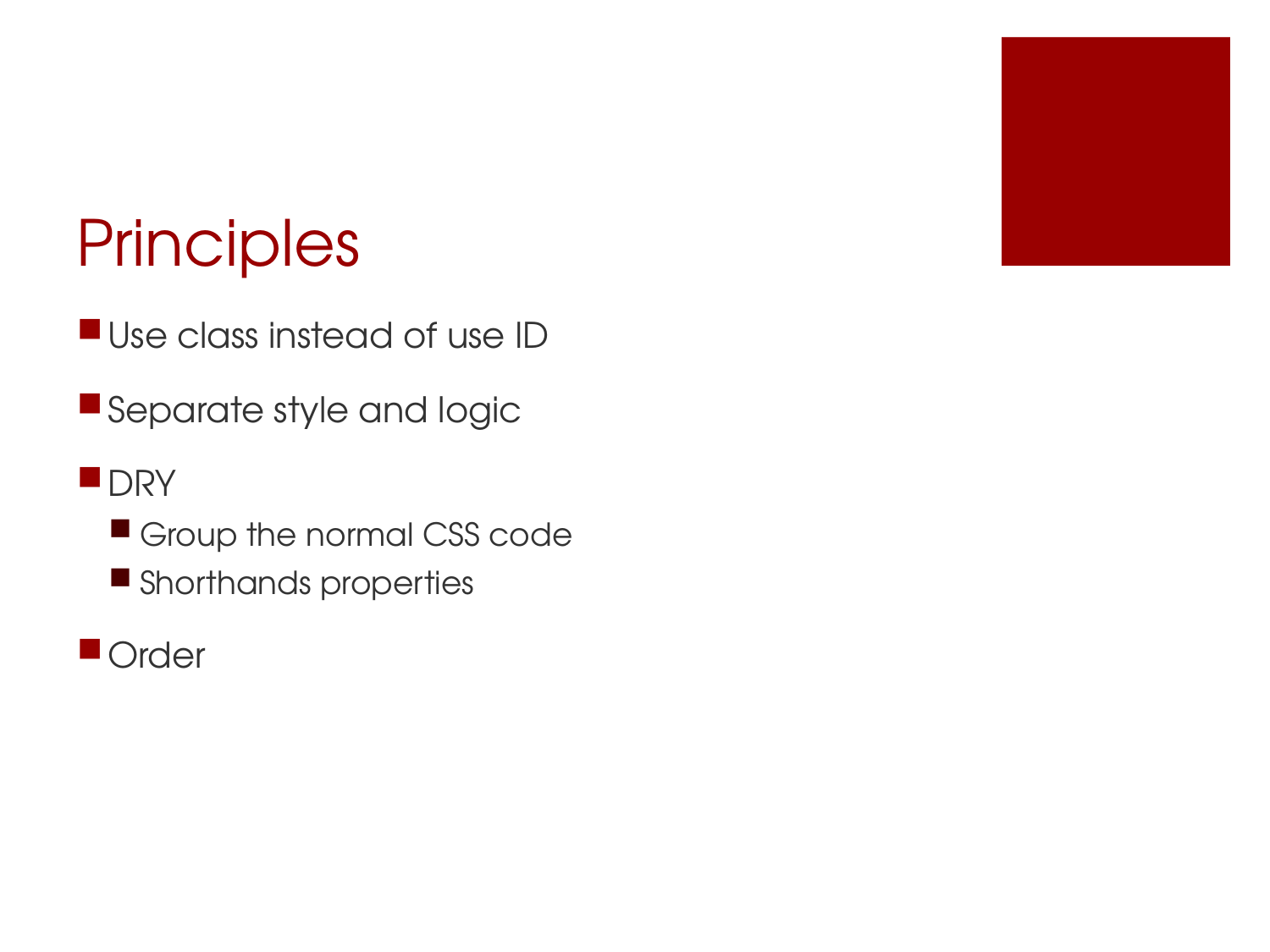

# Principles
Use class instead of use ID
Separate style and logic
DRY
Group the normal CSS code
Shorthands properties
Order